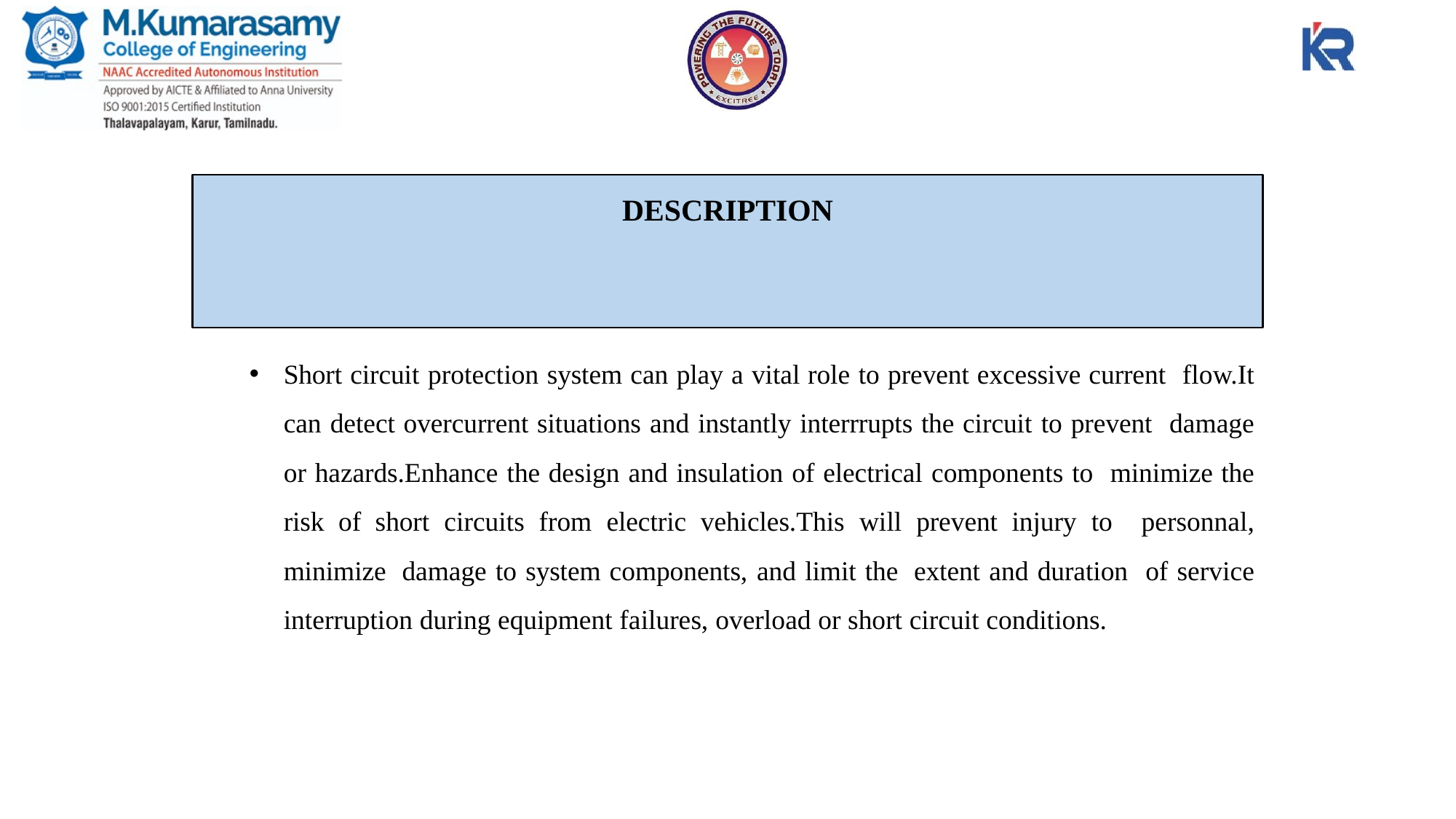

# DESCRIPTION
Short circuit protection system can play a vital role to prevent excessive current  flow.It can detect overcurrent situations and instantly interrrupts the circuit to prevent  damage or hazards.Enhance the design and insulation of electrical components to  minimize the risk of short circuits from electric vehicles.This will prevent injury to  personnal, minimize damage to system components, and limit the extent and duration  of service interruption during equipment failures, overload or short circuit conditions.